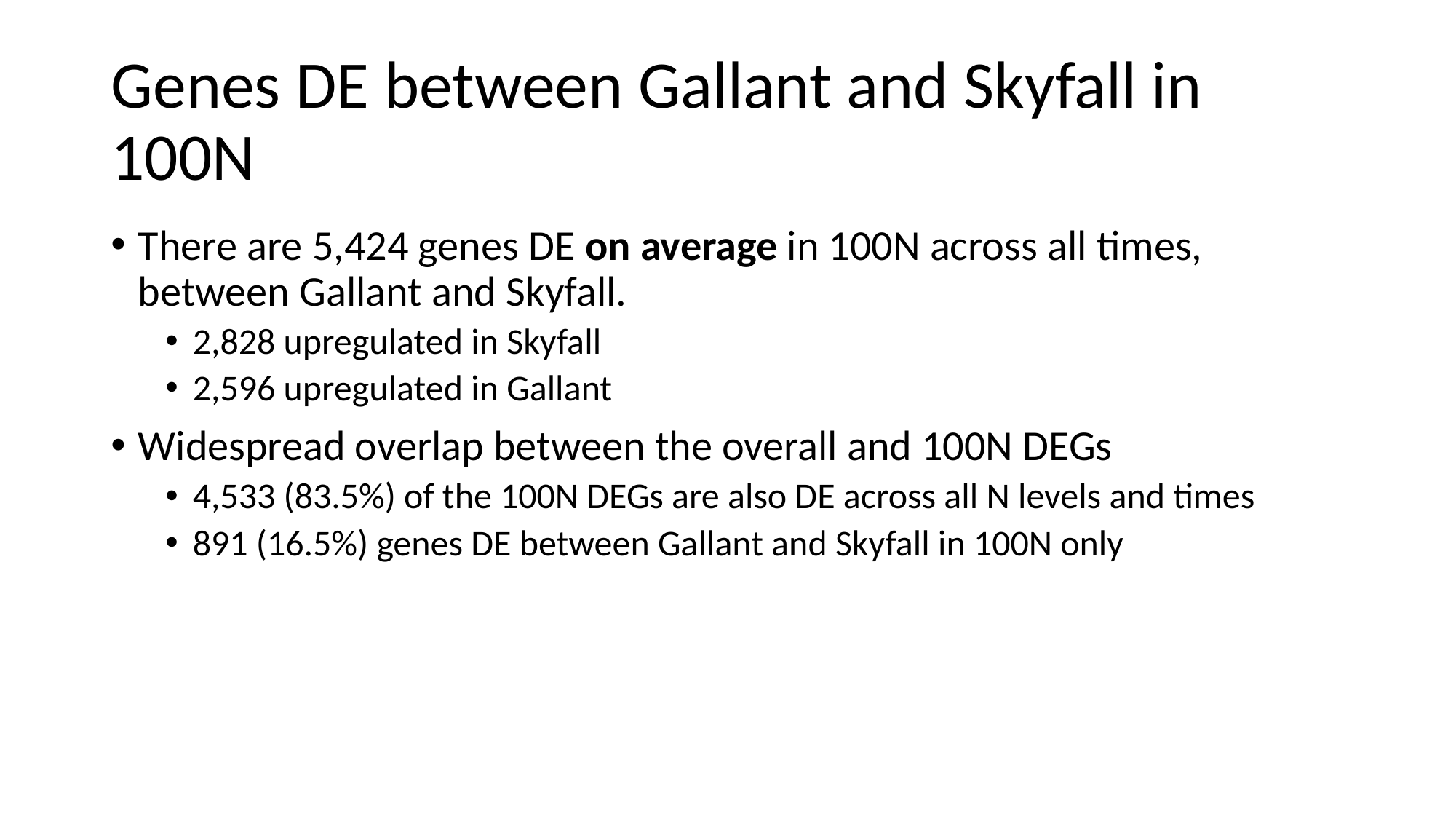

# Genes DE between Gallant and Skyfall in 100N
There are 5,424 genes DE on average in 100N across all times, between Gallant and Skyfall.
2,828 upregulated in Skyfall
2,596 upregulated in Gallant
Widespread overlap between the overall and 100N DEGs
4,533 (83.5%) of the 100N DEGs are also DE across all N levels and times
891 (16.5%) genes DE between Gallant and Skyfall in 100N only